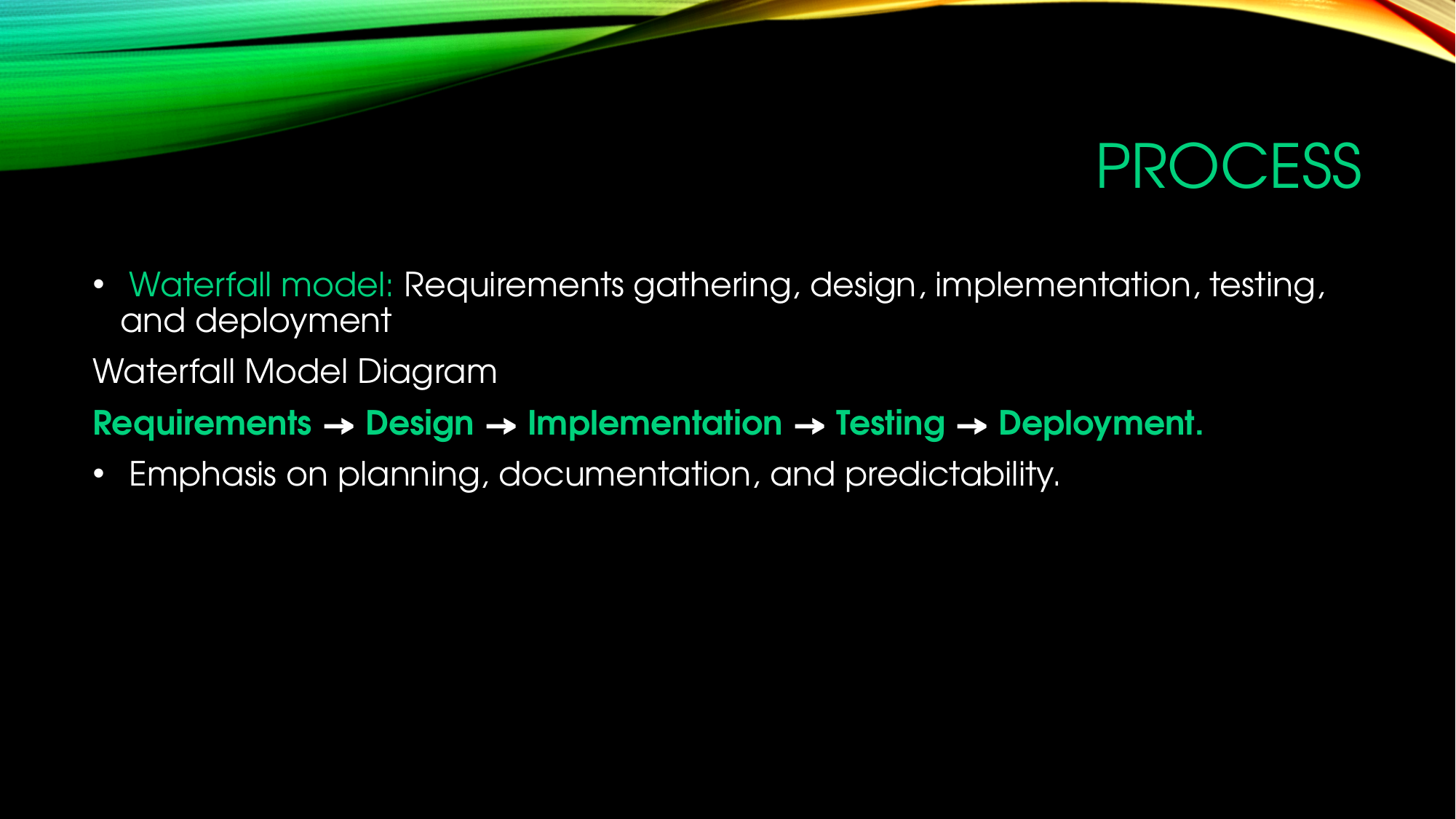

# Process
 Waterfall model: Requirements gathering, design, implementation, testing, and deployment
Waterfall Model Diagram
Requirements → Design → Implementation → Testing → Deployment.
 Emphasis on planning, documentation, and predictability.